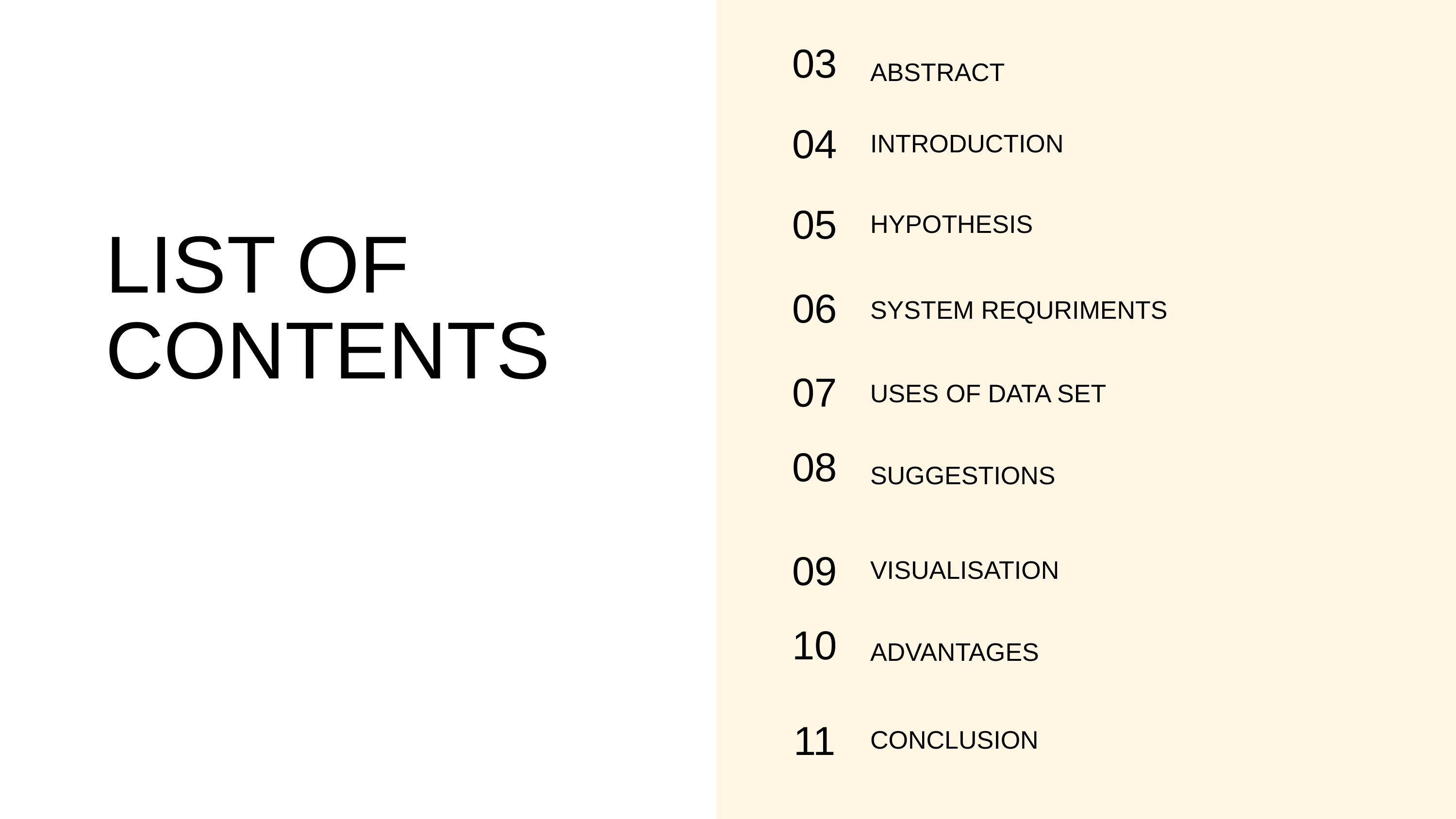

03
ABSTRACT
04
INTRODUCTION
05
HYPOTHESIS
LIST OF CONTENTS
06
SYSTEM REQURIMENTS
07
USES OF DATA SET
08
SUGGESTIONS
09
VISUALISATION
10
ADVANTAGES
11
CONCLUSION